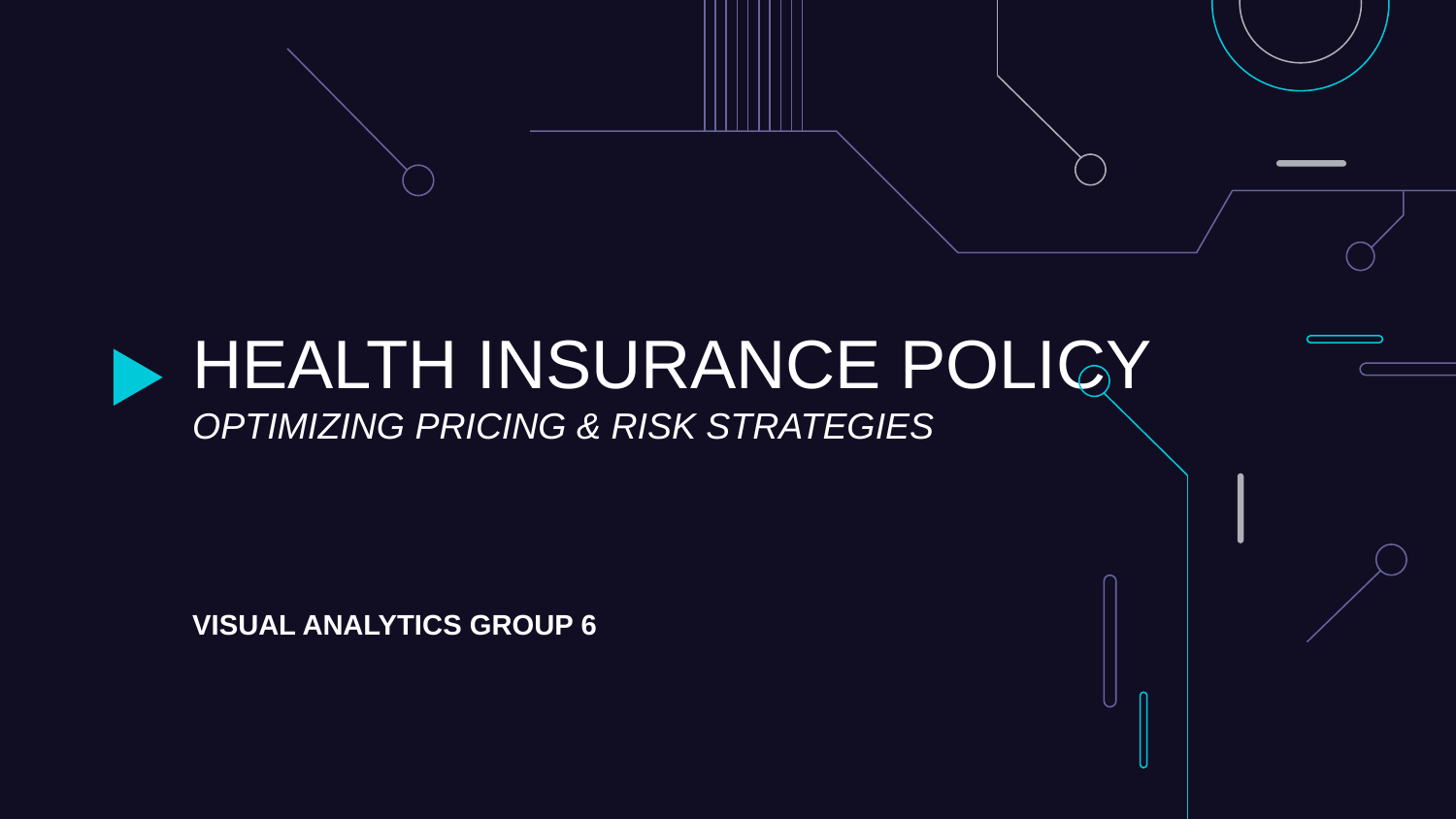

# HEALTH INSURANCE POLICY OPTIMIZING PRICING & RISK STRATEGIES

VISUAL ANALYTICS GROUP 6